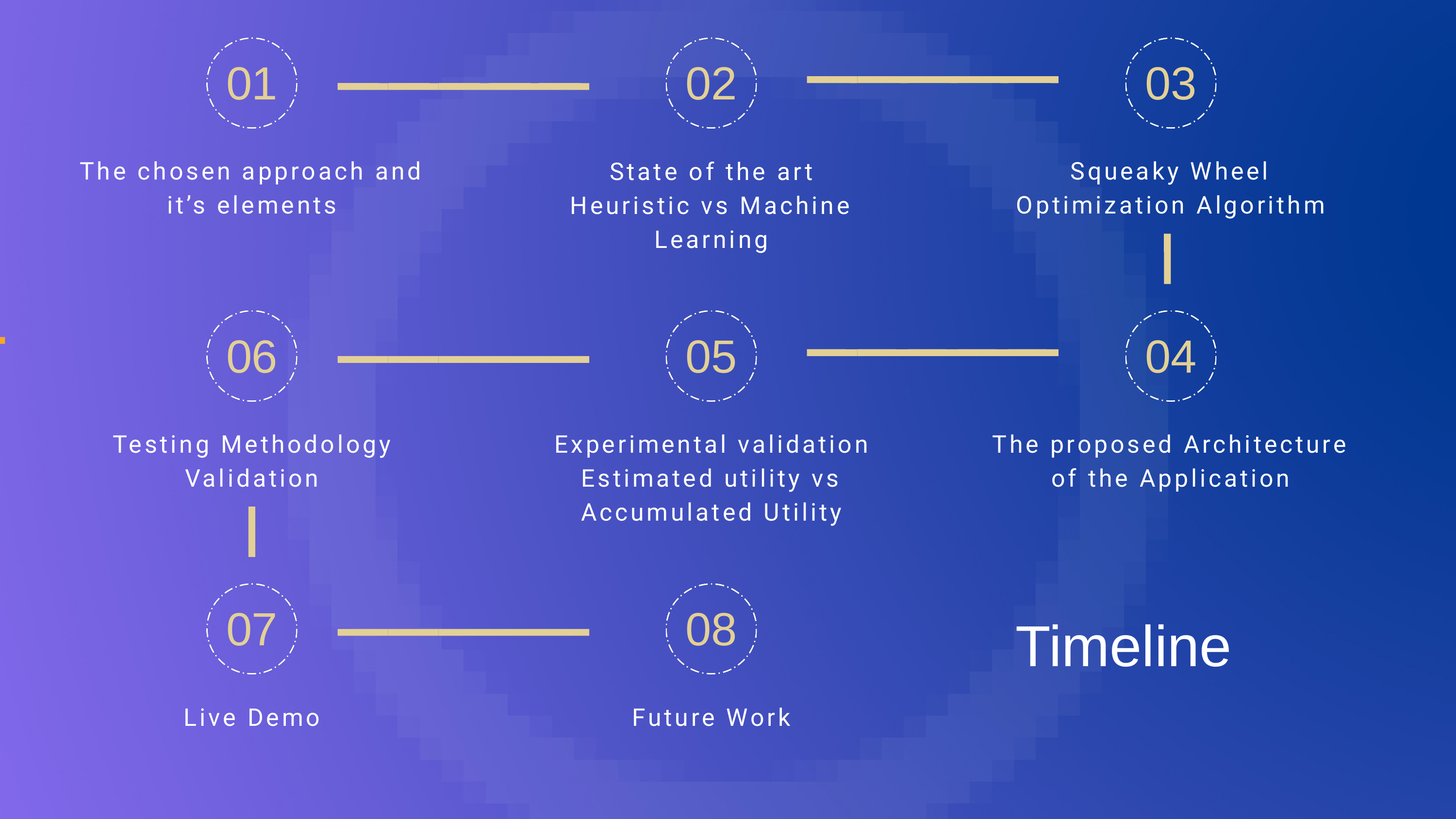

01
02
03

The chosen approach and it’s elements
State of the art
Heuristic vs Machine Learning
Squeaky Wheel Optimization Algorithm

06
05
04

Testing Methodology
Validation
Experimental validation
Estimated utility vs Accumulated Utility
The proposed Architecture of the Application

Timeline
07
08

Live Demo
Future Work